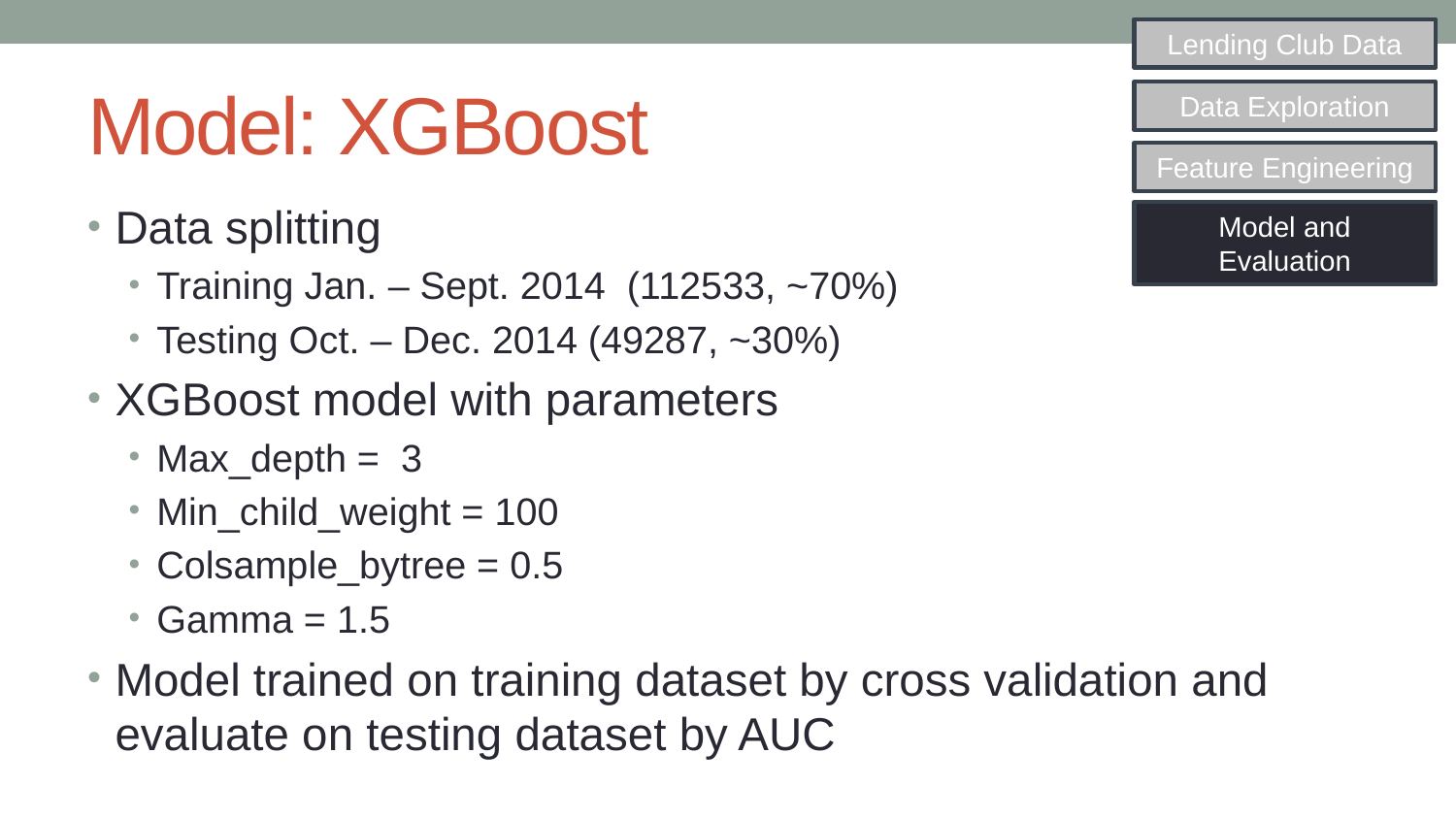

Lending Club Data
# Model: XGBoost
Data Exploration
Feature Engineering
Data splitting
Training Jan. – Sept. 2014  (112533, ~70%)
Testing Oct. – Dec. 2014 (49287, ~30%)
XGBoost model with parameters
Max_depth =  3
Min_child_weight = 100
Colsample_bytree = 0.5
Gamma = 1.5
Model trained on training dataset by cross validation and evaluate on testing dataset by AUC

Model and Evaluation